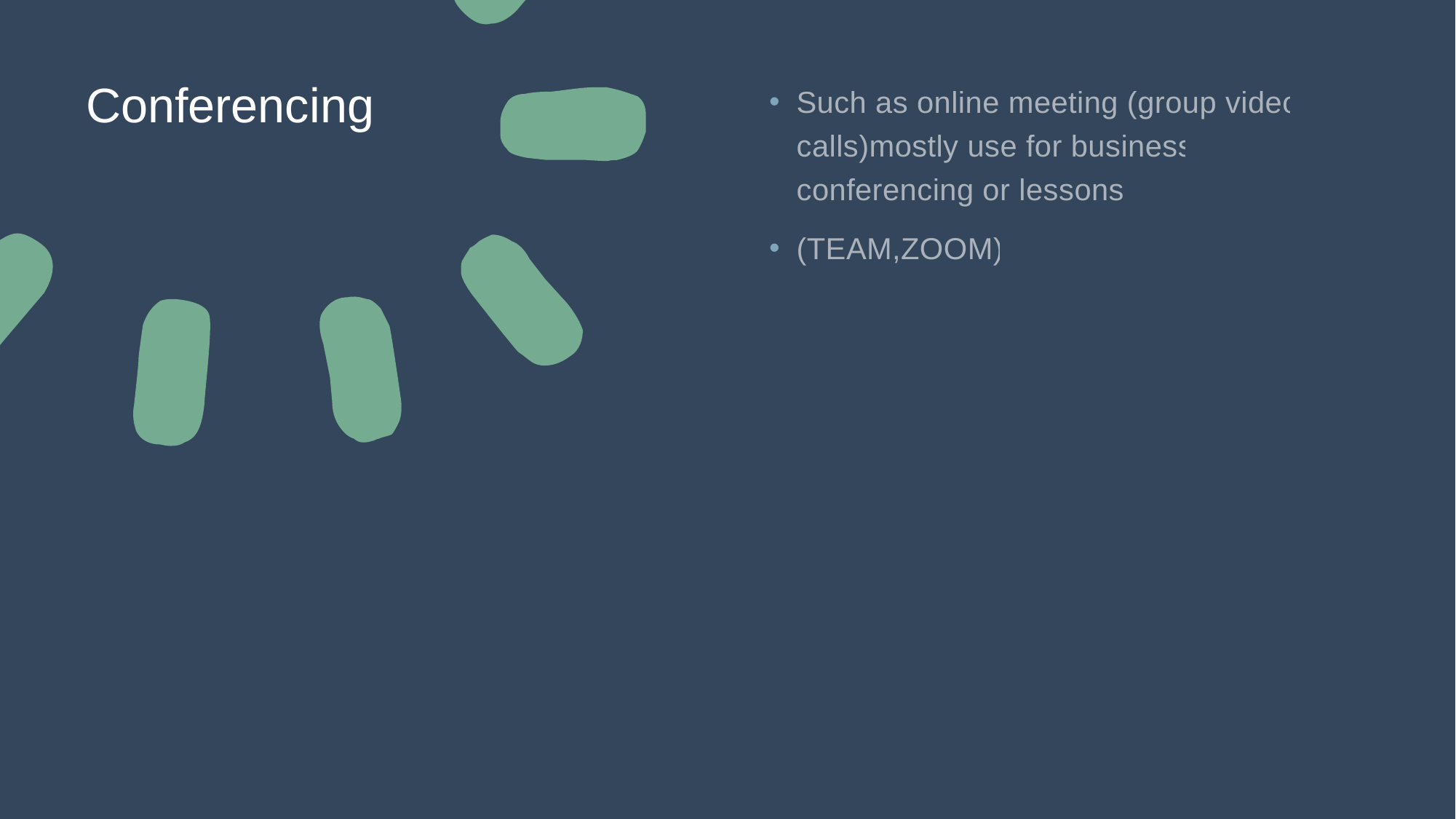

# Conferencing

Such as online meeting (group video calls)mostly use for business conferencing or lessons.
(TEAM,ZOOM)